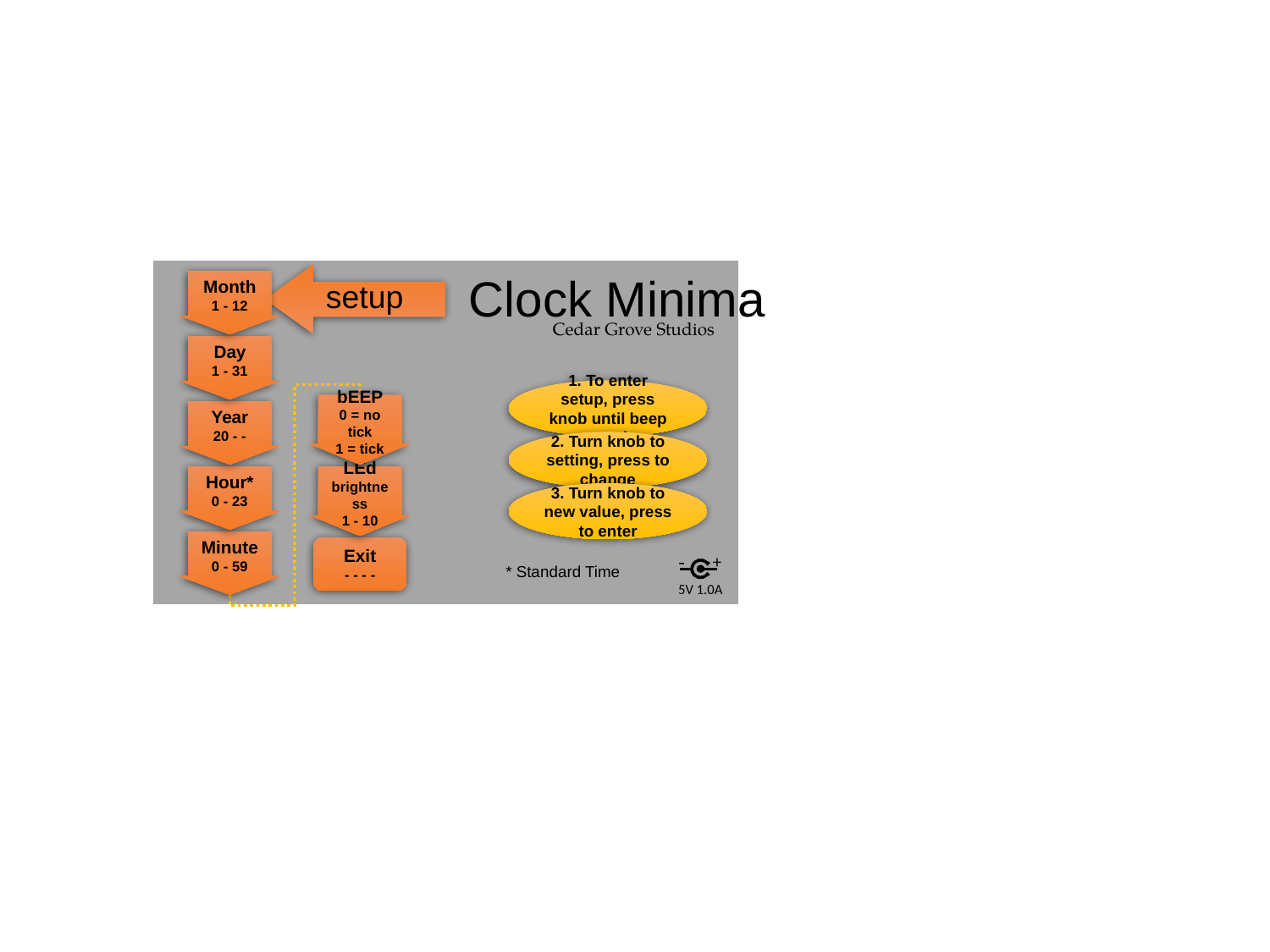

Clock Minima

setup
Month
1 - 12
Cedar Grove Studios
Day
1 - 31
1. To enter setup, press knob until beep sounds
2. Turn knob to setting, press to change
3. Turn knob to new value, press to enter
bEEP
0 = no tick
1 = tick
Year
20 - -
LEd
brightness
1 - 10
Hour*
0 - 23
Minute
0 - 59
Exit
- - - -
-
+

5V 1.0A
* Standard Time